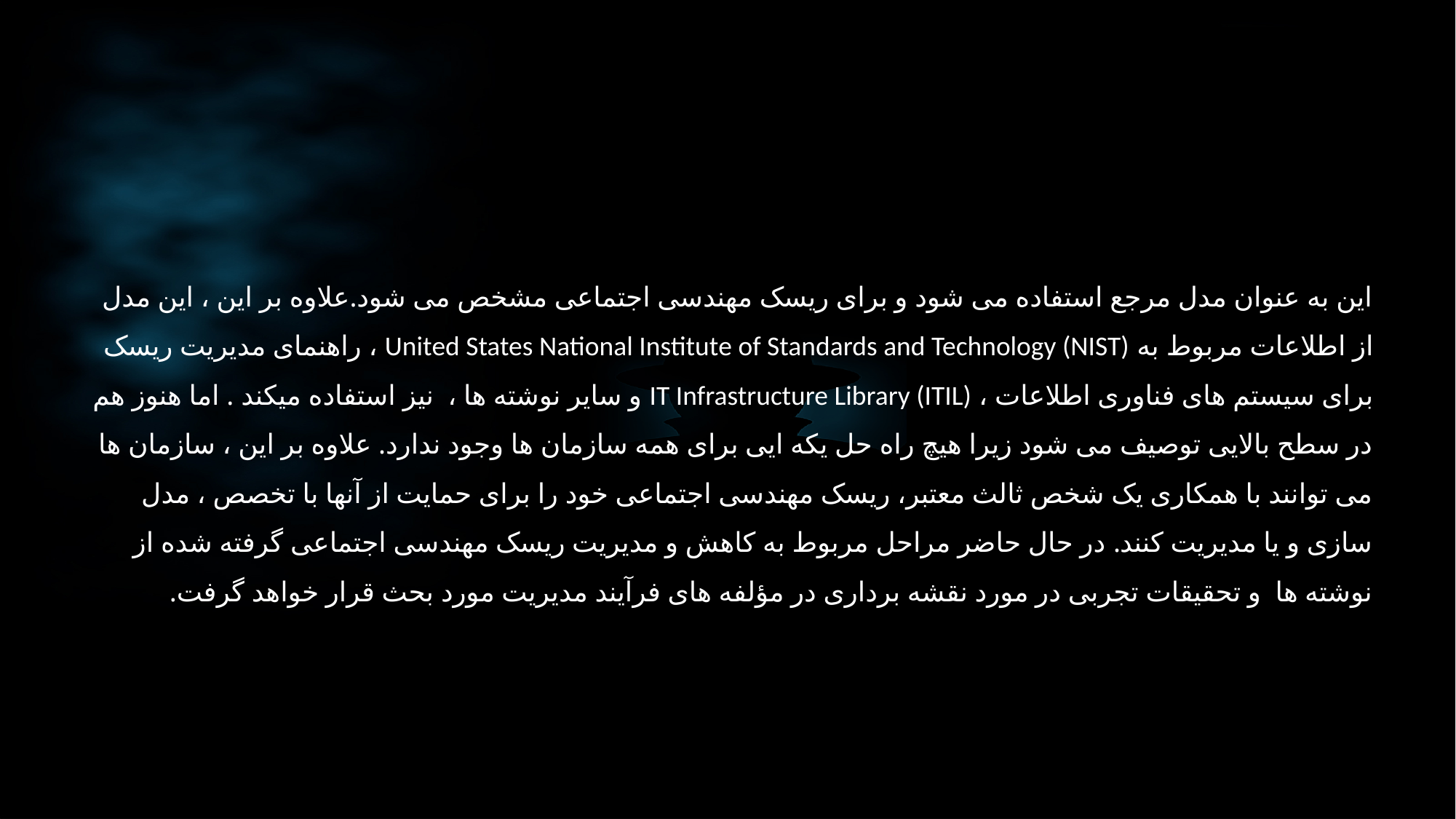

این به عنوان مدل مرجع استفاده می شود و برای ریسک مهندسی اجتماعی مشخص می شود.علاوه بر این ، این مدل از اطلاعات مربوط به United States National Institute of Standards and Technology (NIST) ، راهنمای مدیریت ریسک برای سیستم های فناوری اطلاعات ، IT Infrastructure Library (ITIL) و سایر نوشته ها ،  نیز استفاده میکند . اما هنوز هم در سطح بالایی توصیف می شود زیرا هیچ راه حل یکه ایی برای همه سازمان ها وجود ندارد. علاوه بر این ، سازمان ها می توانند با همکاری یک شخص ثالث معتبر، ریسک مهندسی اجتماعی خود را برای حمایت از آنها با تخصص ، مدل سازی و یا مدیریت کنند. در حال حاضر مراحل مربوط به کاهش و مدیریت ریسک مهندسی اجتماعی گرفته شده از نوشته ها  و تحقیقات تجربی در مورد نقشه برداری در مؤلفه های فرآیند مدیریت مورد بحث قرار خواهد گرفت.